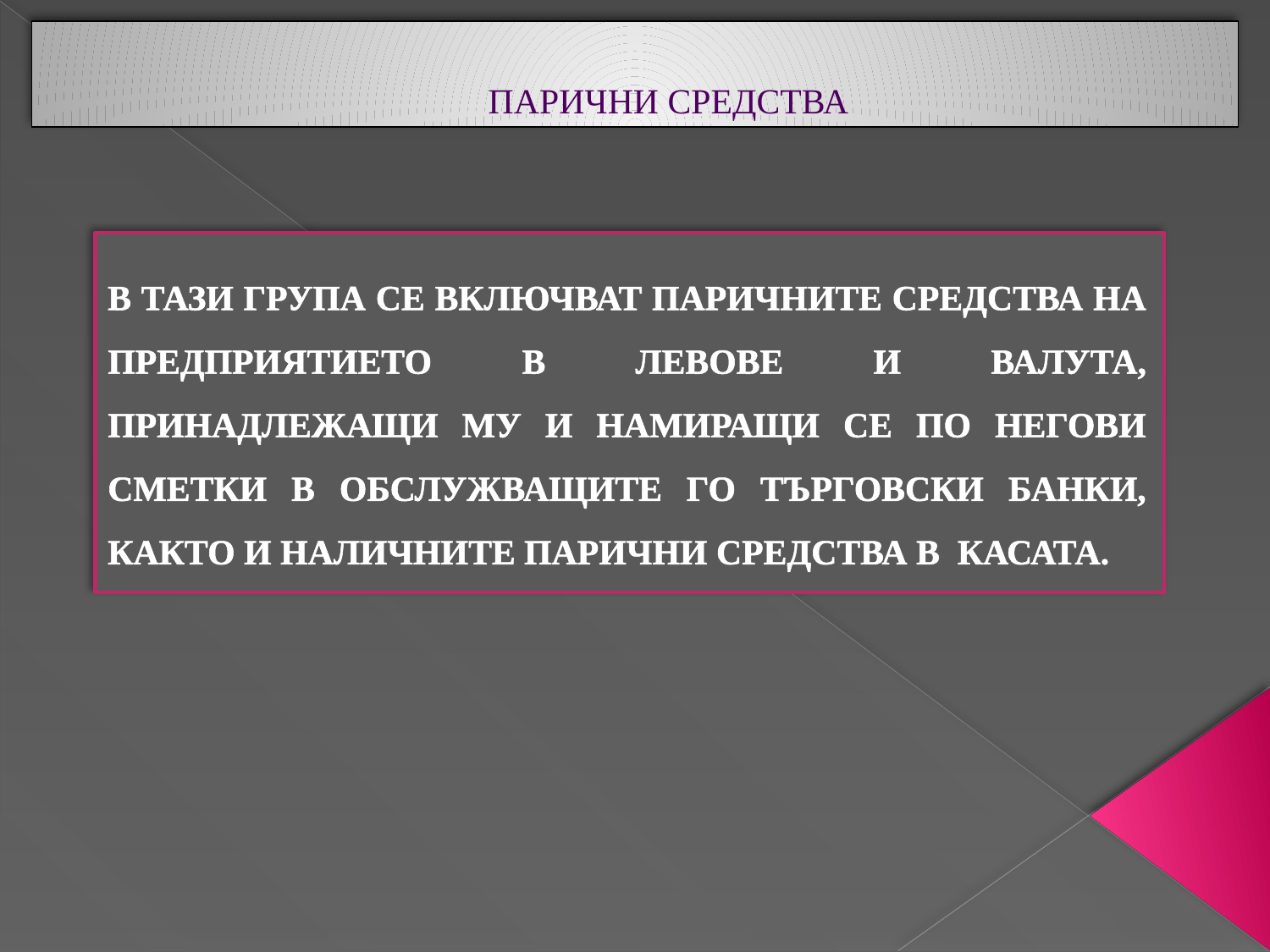

# ПАРИЧНИ СРЕДСТВА
В ТАЗИ ГРУПА СЕ ВКЛЮЧВАТ ПАРИЧНИТЕ СРЕДСТВА НА ПРЕДПРИЯТИЕТО В ЛЕВОВЕ И ВАЛУТА, ПРИНАДЛЕЖАЩИ МУ И НАМИРАЩИ СЕ ПО НЕГОВИ СМЕТКИ В ОБСЛУЖВАЩИТЕ ГО ТЪРГОВСКИ БАНКИ, КАКТО И НАЛИЧНИТЕ ПАРИЧНИ СРЕДСТВА В  КАСАТА.